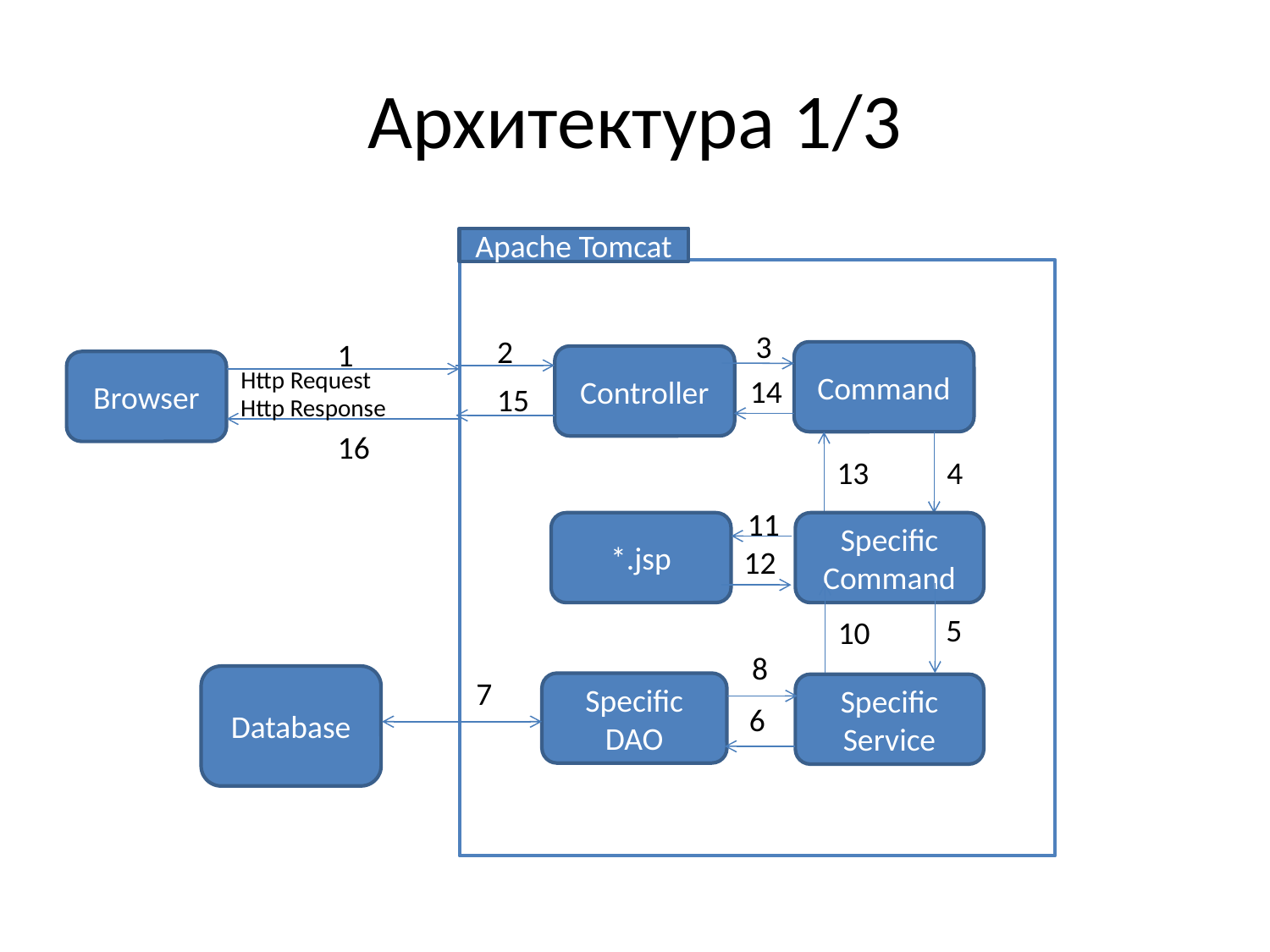

# Архитектура 1/3

Apache Tomcat

3
2
1
Command
Controller
Browser
Http Request
14
15
Http Response
16
13
4
11
*.jsp
Specific Command
12
5
10
8
Database
7
Specific DAO
Specific Service
6